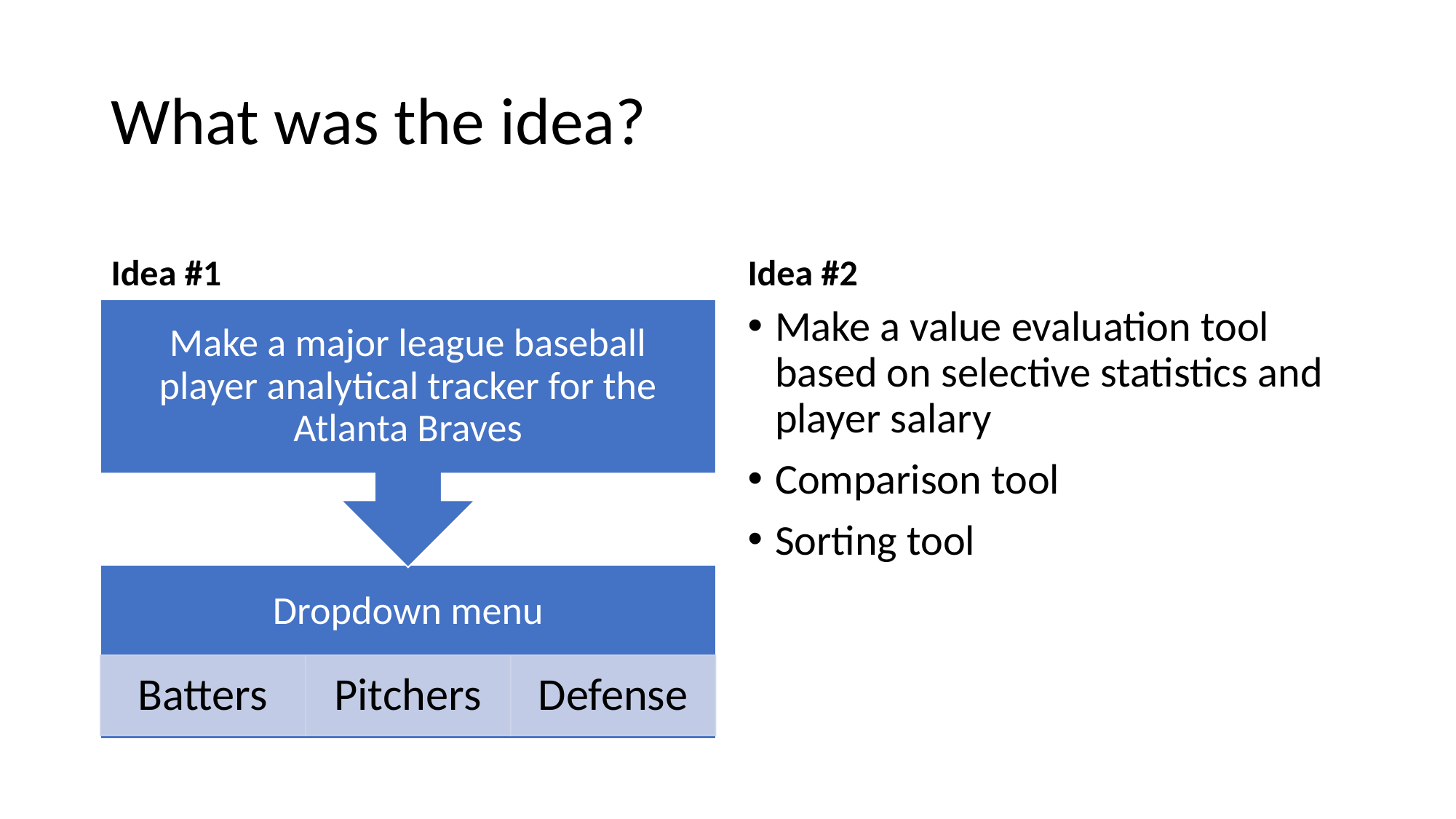

# What was the idea?
Idea #1
Idea #2
Dropdown menu
Batters
Pitchers
Defense
Make a major league baseball player analytical tracker for the Atlanta Braves
Make a value evaluation tool based on selective statistics and player salary
Comparison tool
Sorting tool